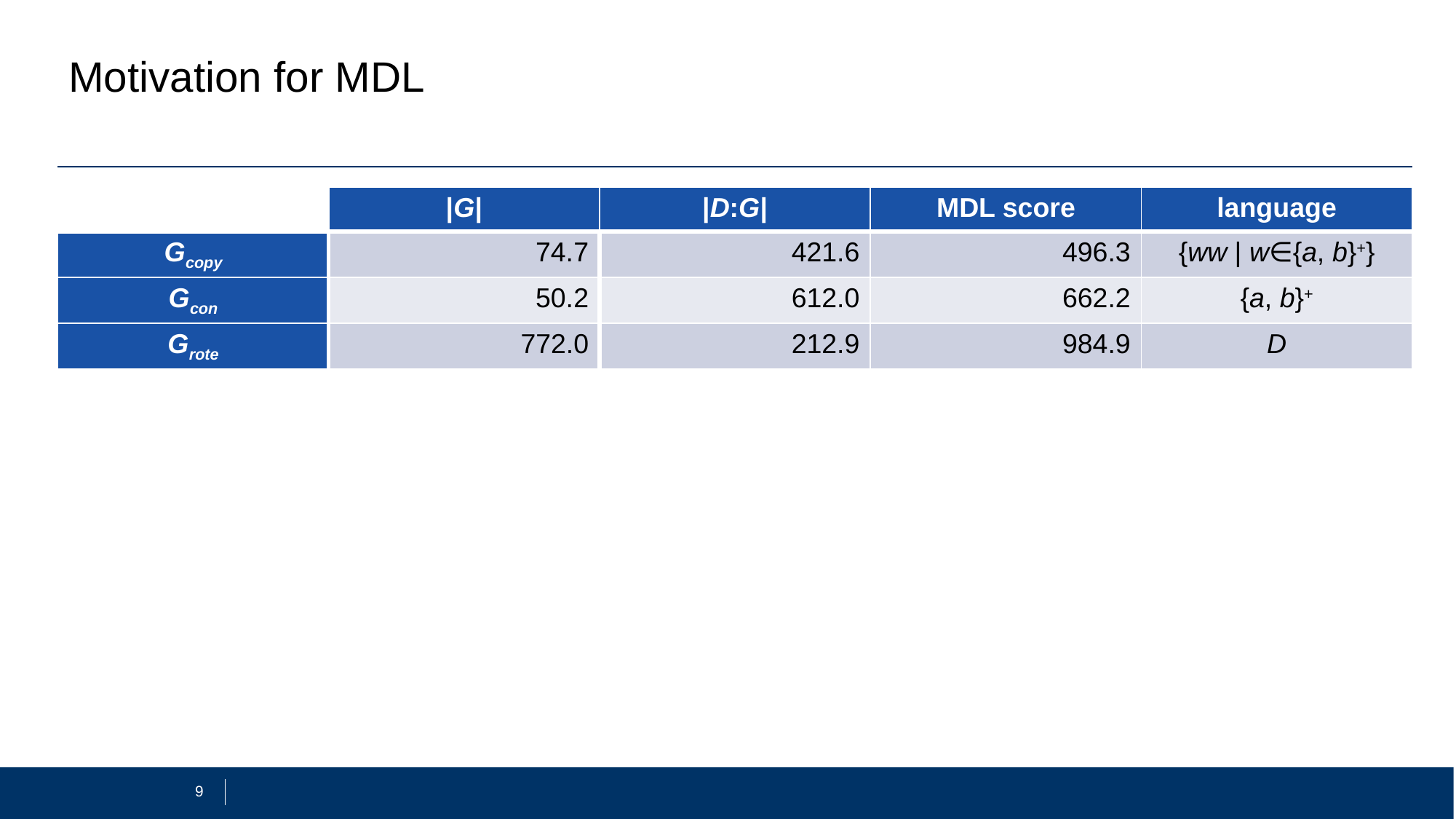

# Motivation for MDL
|  | |G| | |D:G| | MDL score | language |
| --- | --- | --- | --- | --- |
| Gcopy | 74.7 | 421.6 | 496.3 | {ww | w∈{a, b}+} |
| Gcon | 50.2 | 612.0 | 662.2 | {a, b}+ |
| Grote | 772.0 | 212.9 | 984.9 | D |
9